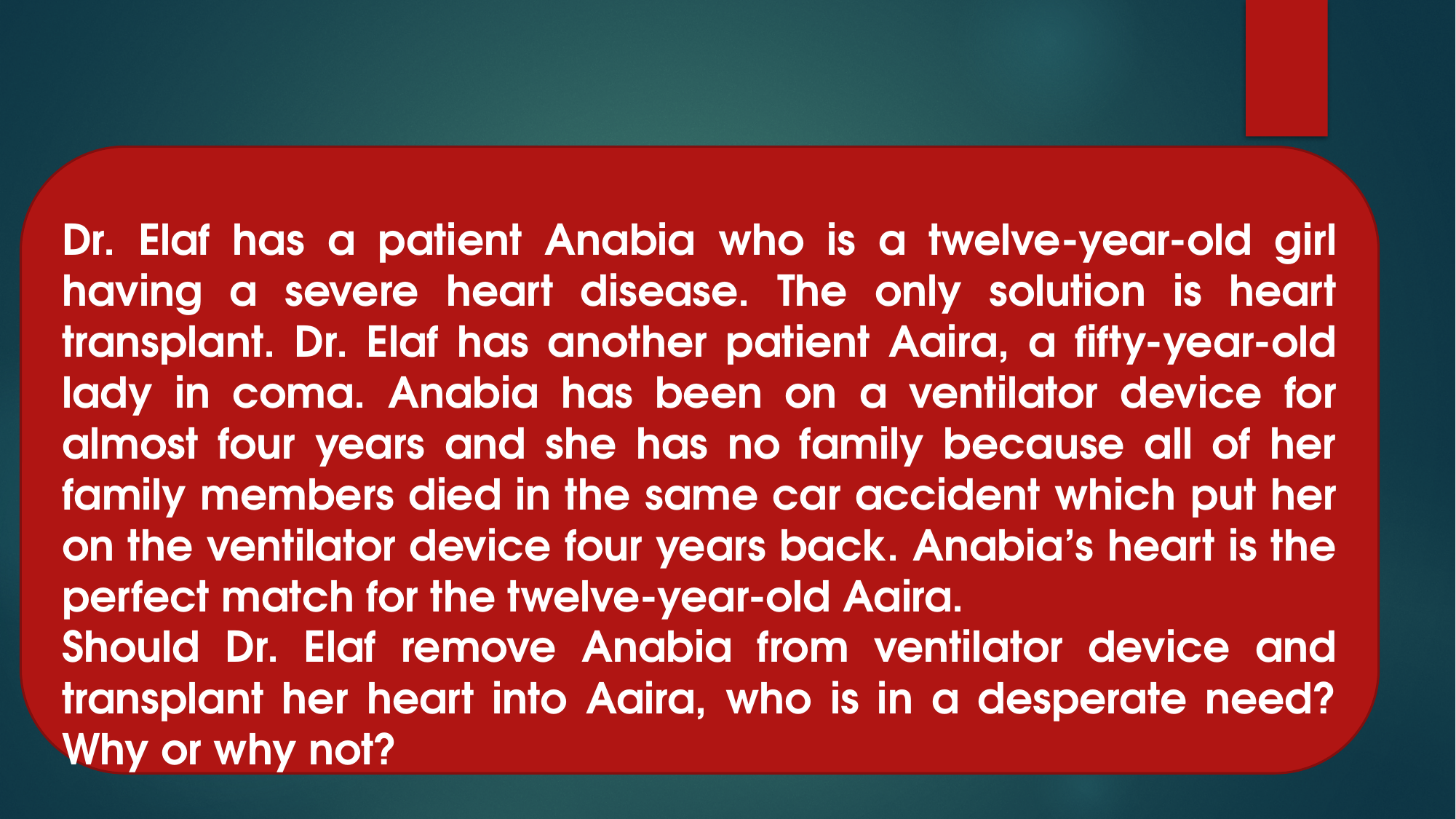

Dr. Elaf has a patient Anabia who is a twelve-year-old girl having a severe heart disease. The only solution is heart transplant. Dr. Elaf has another patient Aaira, a fifty-year-old lady in coma. Anabia has been on a ventilator device for almost four years and she has no family because all of her family members died in the same car accident which put her on the ventilator device four years back. Anabia’s heart is the perfect match for the twelve-year-old Aaira.
Should Dr. Elaf remove Anabia from ventilator device and transplant her heart into Aaira, who is in a desperate need? Why or why not?